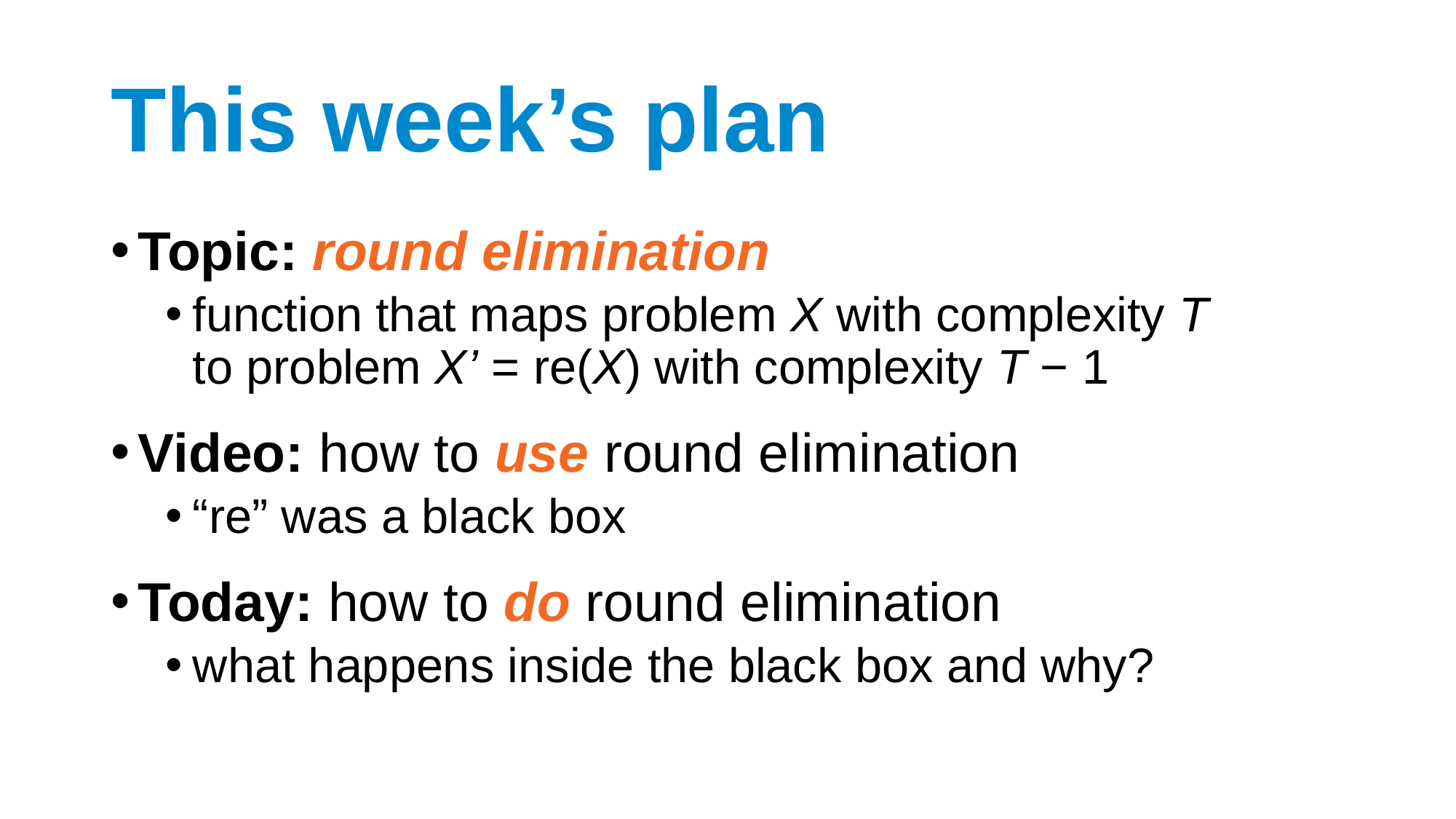

# This week’s plan
Topic: round elimination
function that maps problem X with complexity T
to problem X’ = re(X) with complexity T − 1
Video: how to use round elimination
“re” was a black box
Today: how to do round elimination
what happens inside the black box and why?